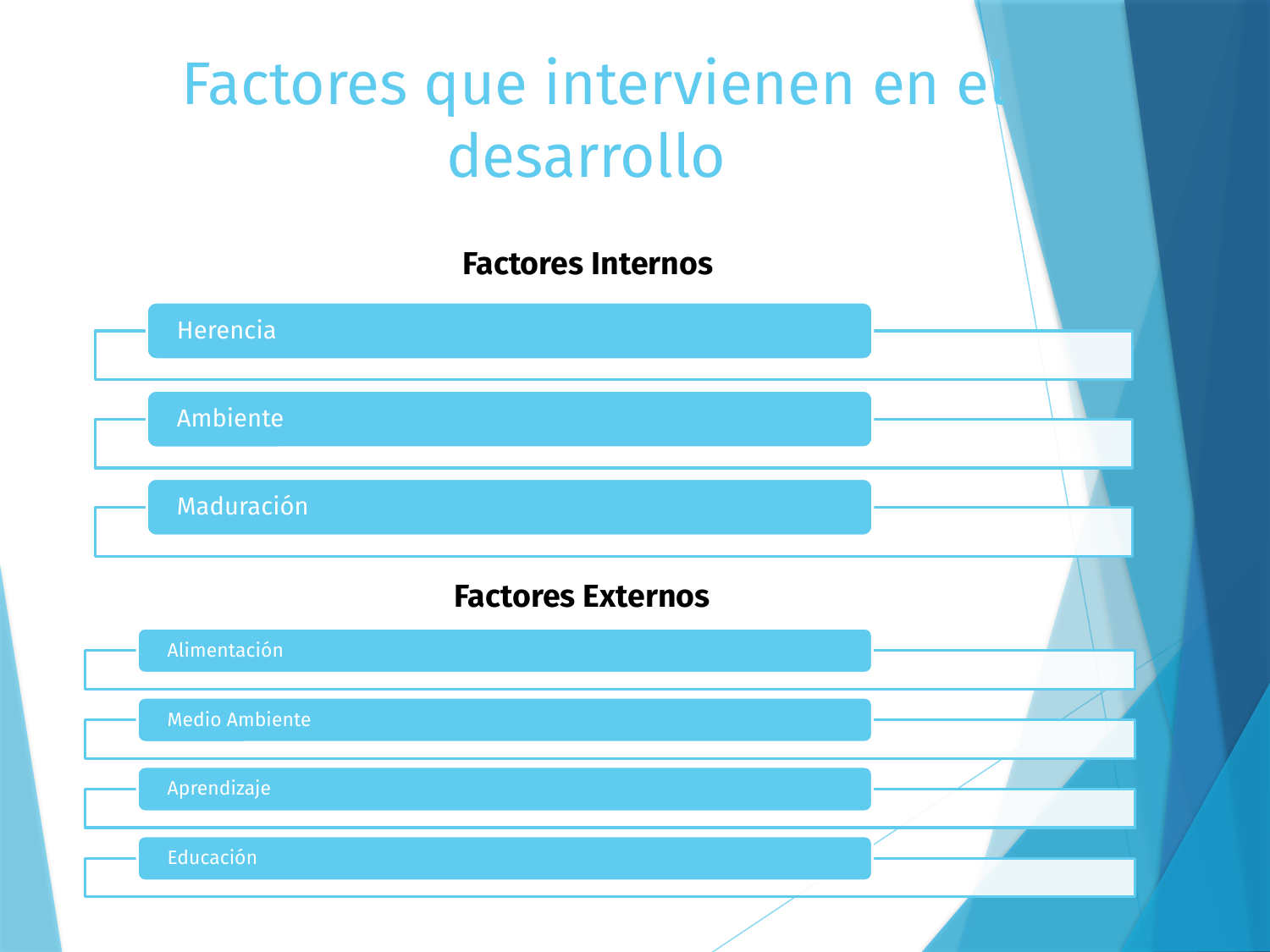

# Factores que intervienen en el desarrollo
Factores Internos
Herencia
Ambiente
Maduración
Factores Externos
Alimentación
Medio Ambiente
Aprendizaje
Educación